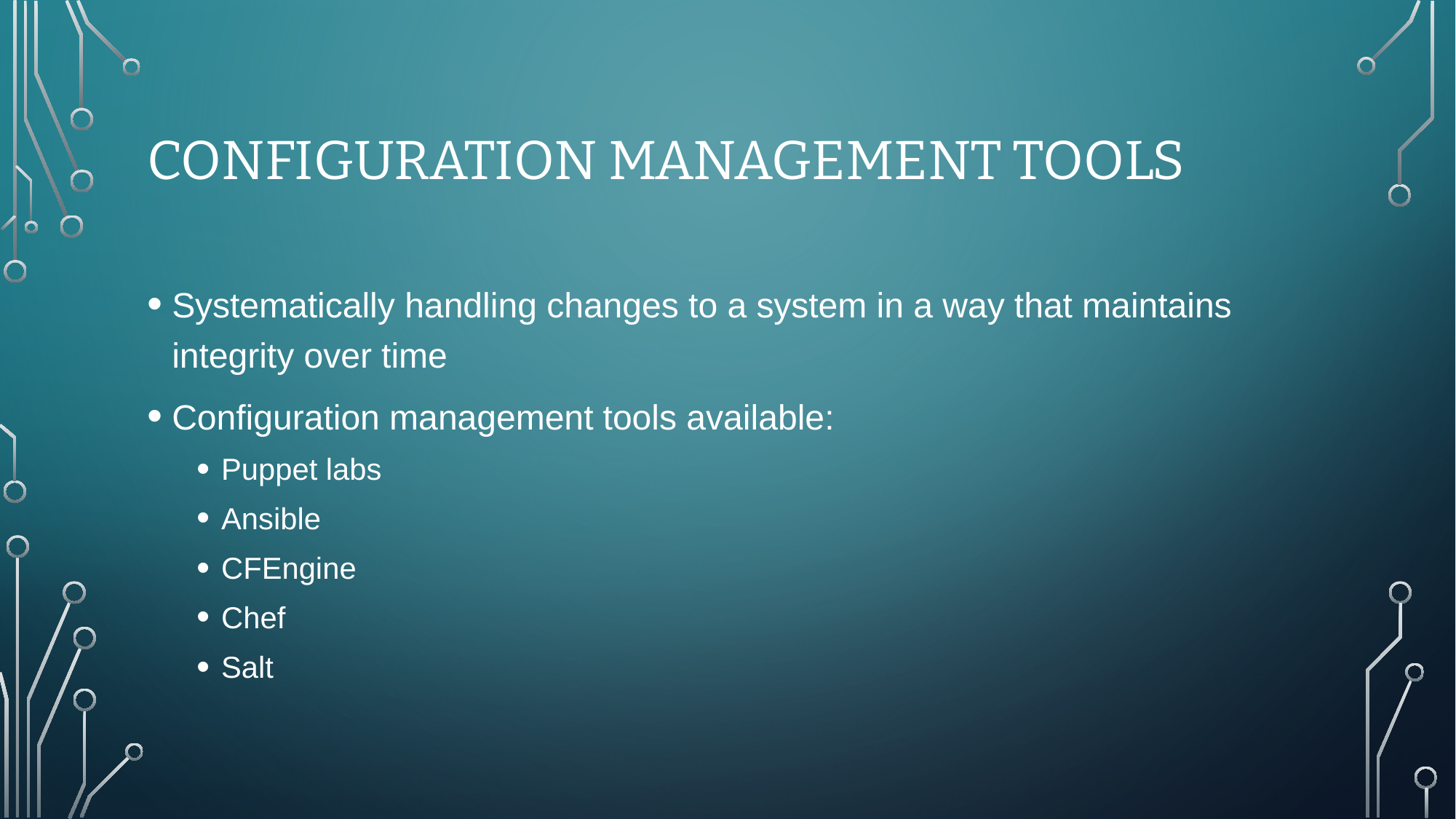

# Configuration management tools
Systematically handling changes to a system in a way that maintains integrity over time
Configuration management tools available:
Puppet labs
Ansible
CFEngine
Chef
Salt